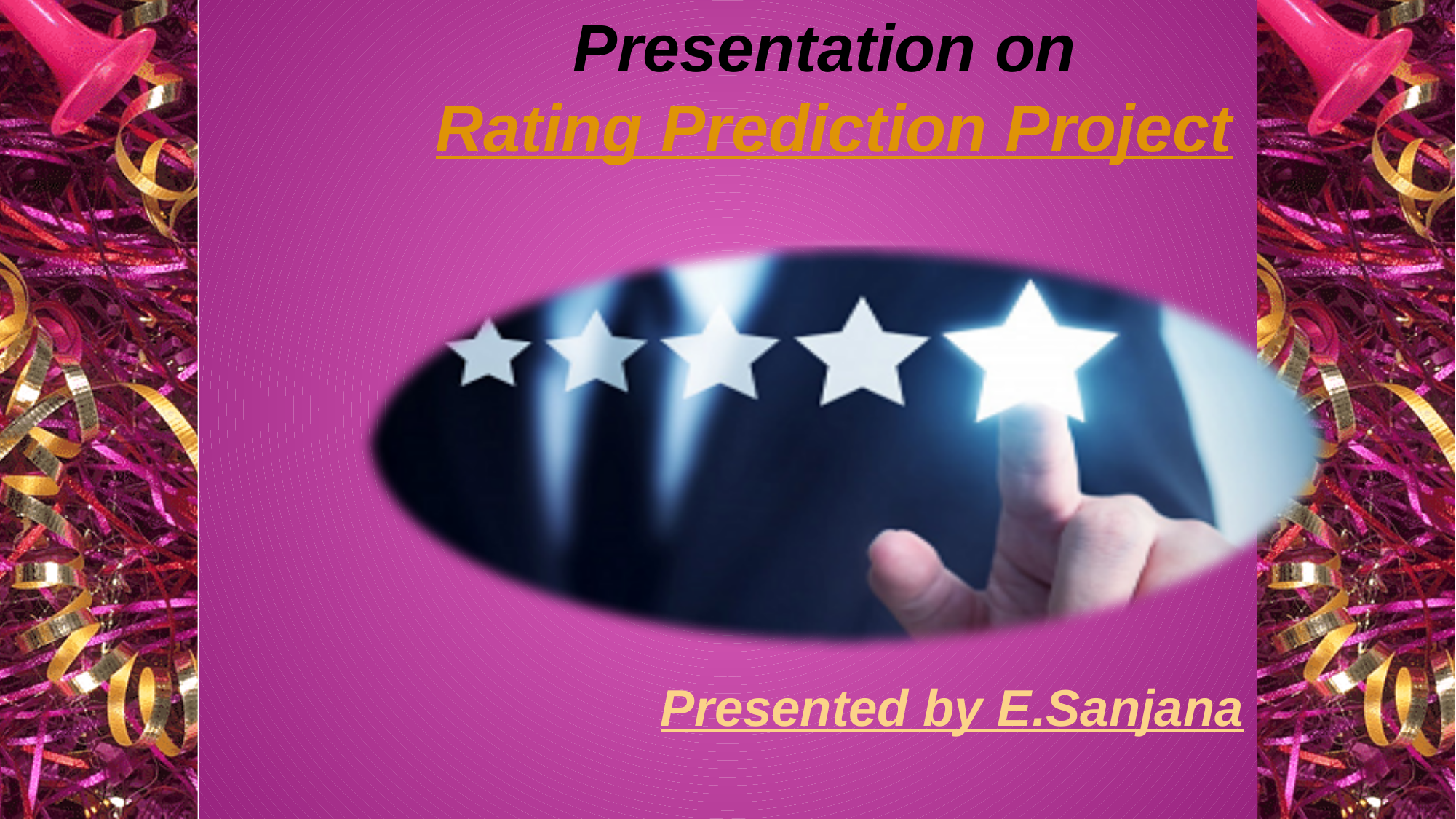

Presentation on
Rating Prediction Project

Presented by E.Sanjana